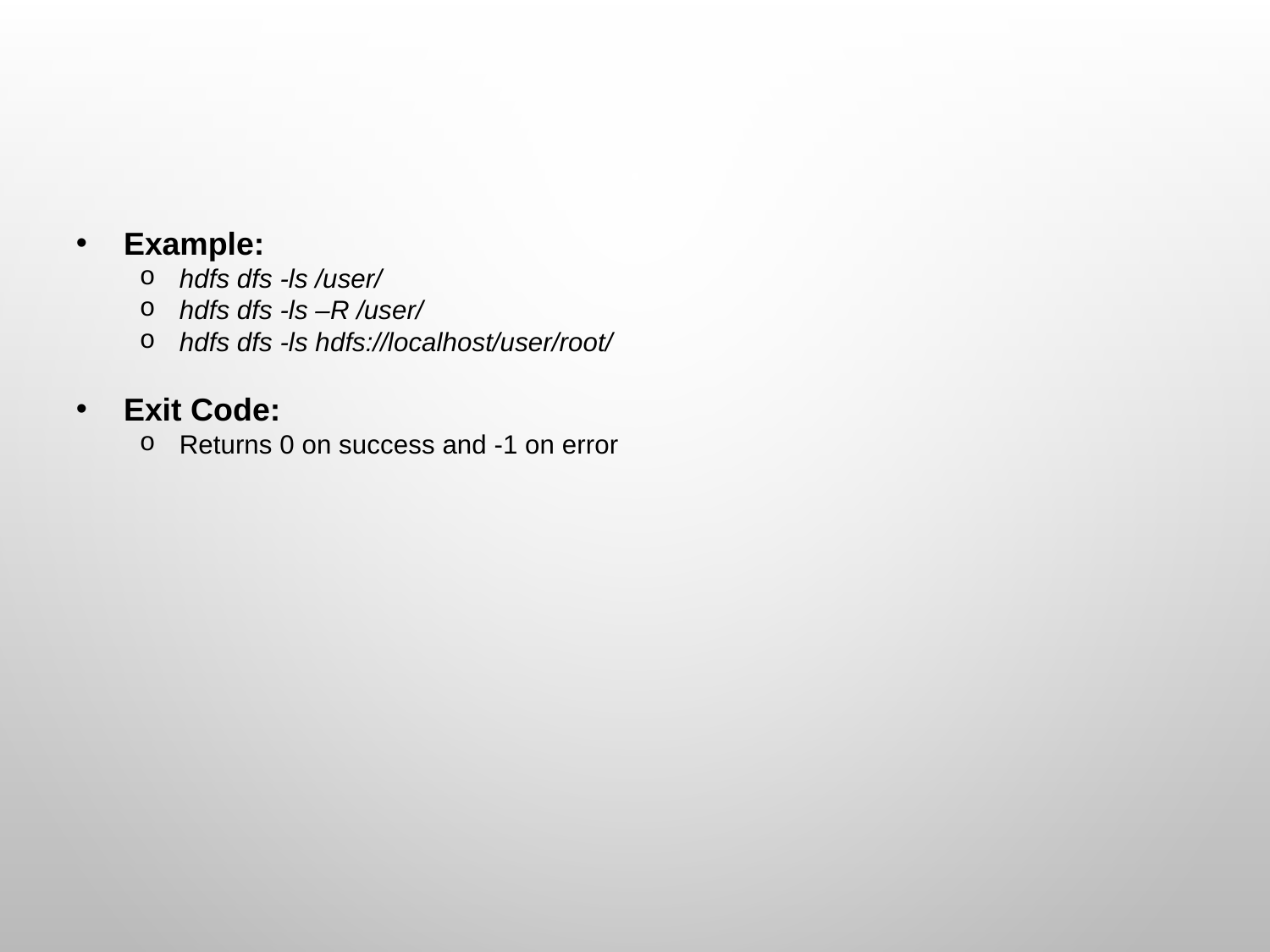

Example:
hdfs dfs -ls /user/
hdfs dfs -ls –R /user/
hdfs dfs -ls hdfs://localhost/user/root/

Exit Code:
Returns 0 on success and -1 on error